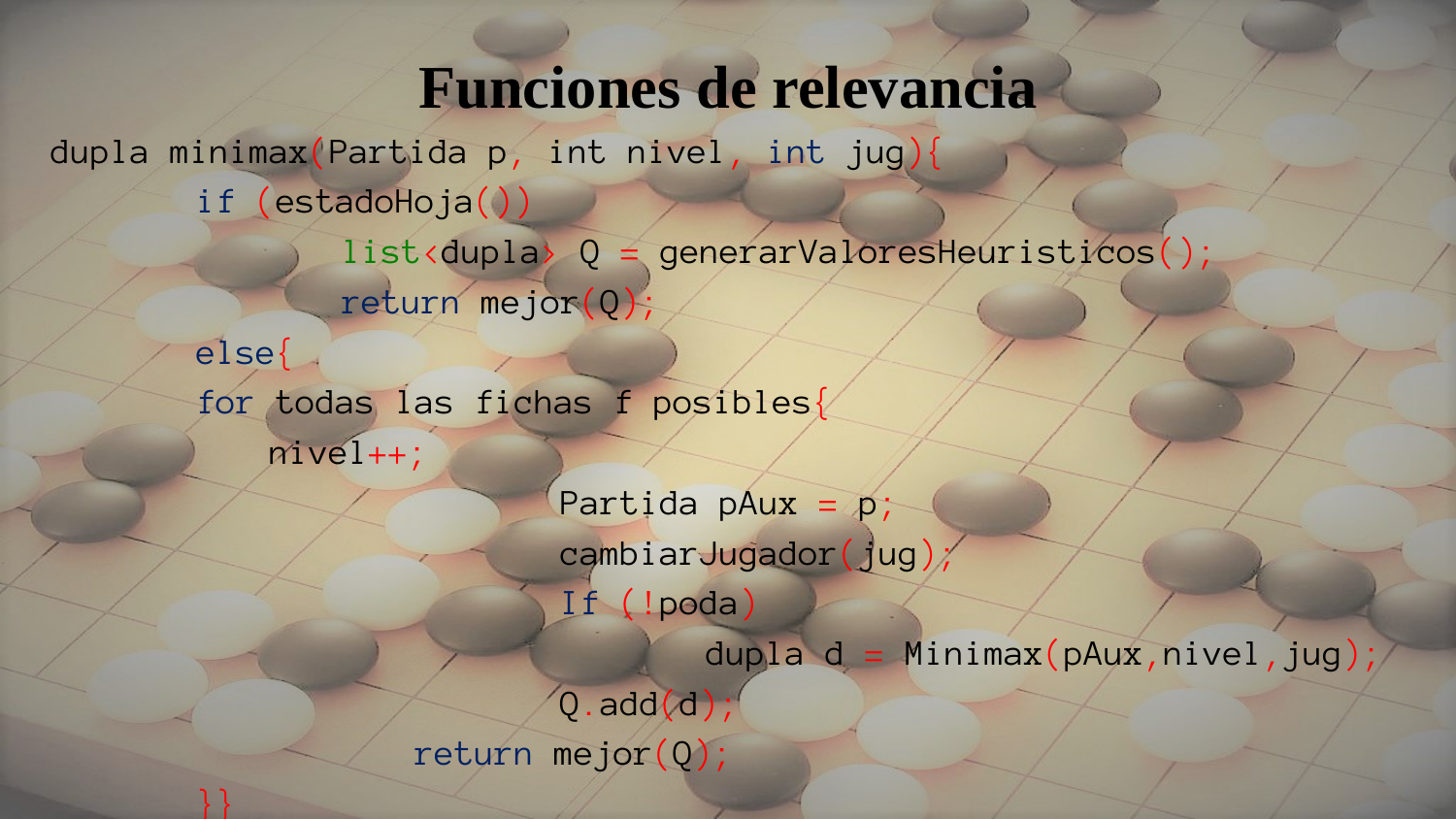

# Funciones de relevancia
dupla minimax(Partida p, int nivel, int jug){
	if (estadoHoja())
		list<dupla> Q = generarValoresHeuristicos();
		return mejor(Q);
	else{
for todas las fichas f posibles{
	nivel++;
			Partida pAux = p;
			cambiarJugador(jug);
			If (!poda)
				dupla d = Minimax(pAux,nivel,jug);
			Q.add(d);
		return mejor(Q);
}}